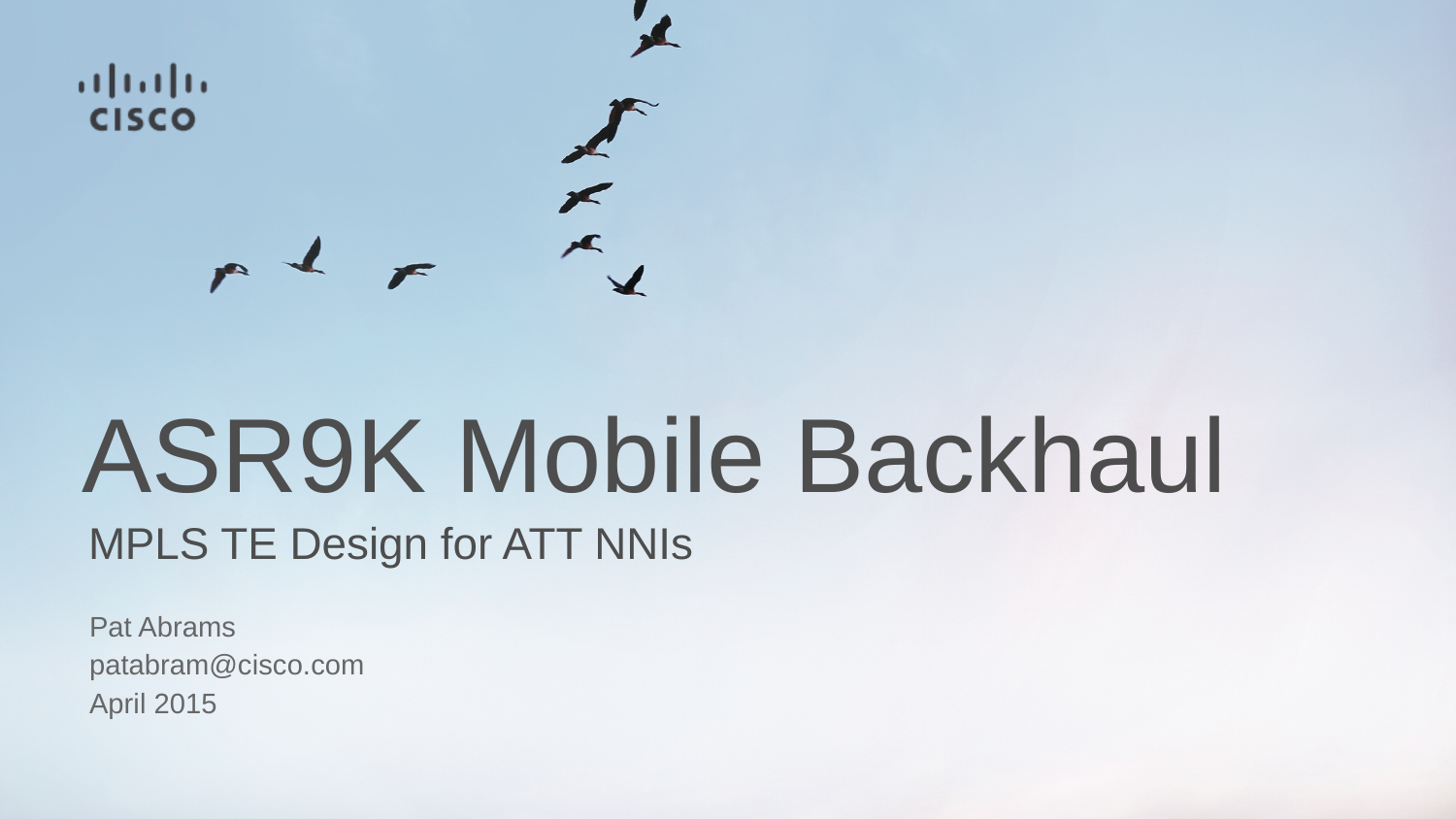

# ASR9K Mobile Backhaul
MPLS TE Design for ATT NNIs
Pat Abrams
patabram@cisco.com
April 2015